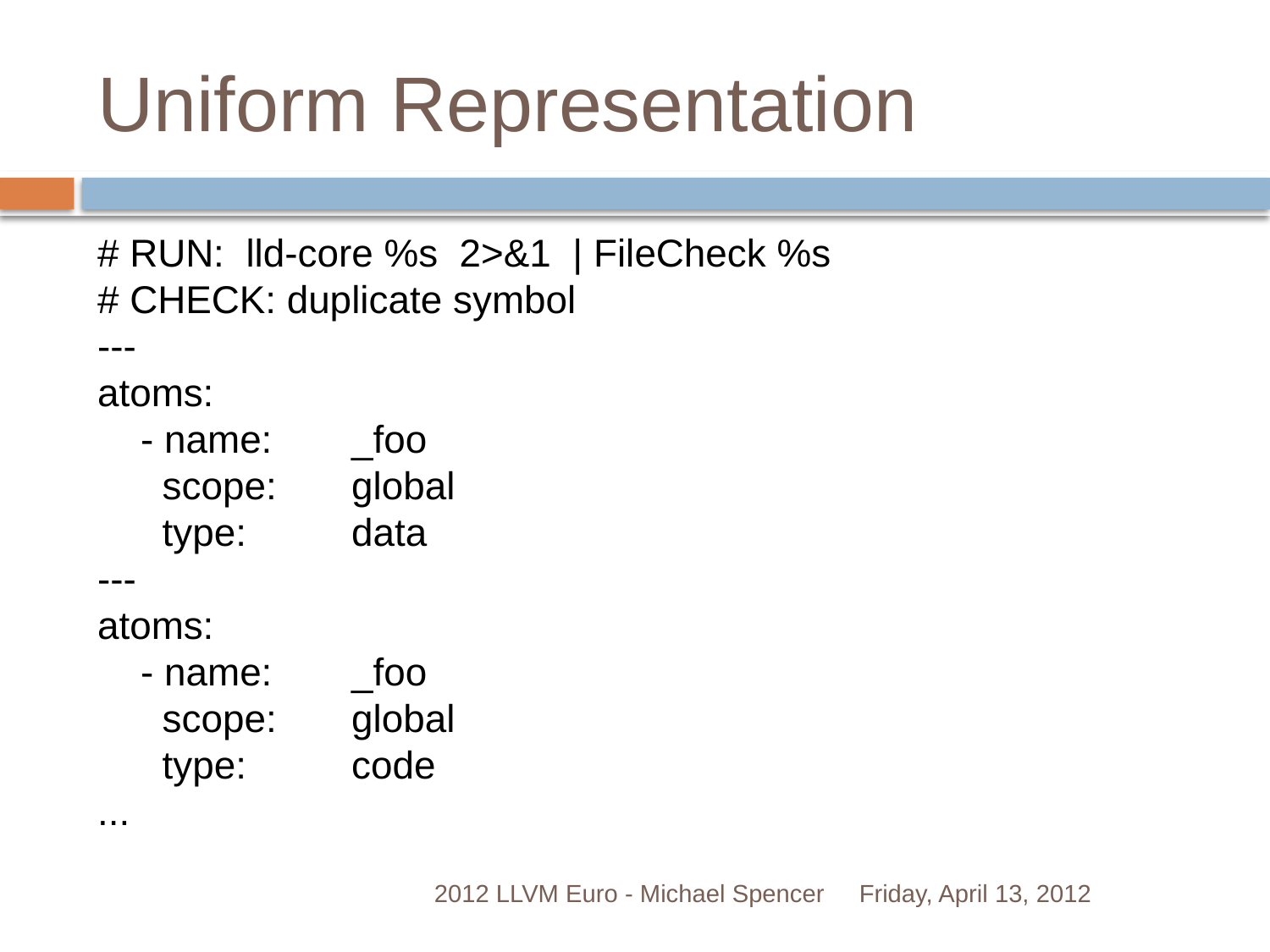

# Uniform Representation
# RUN:  lld-core %s  2>&1  | FileCheck %s
# CHECK: duplicate symbol
---
atoms:
    - name:	_foo
      scope:	global
      type:	data
---
atoms:
    - name:	_foo
      scope:	global
      type:	code
...
2012 LLVM Euro - Michael Spencer
Friday, April 13, 2012